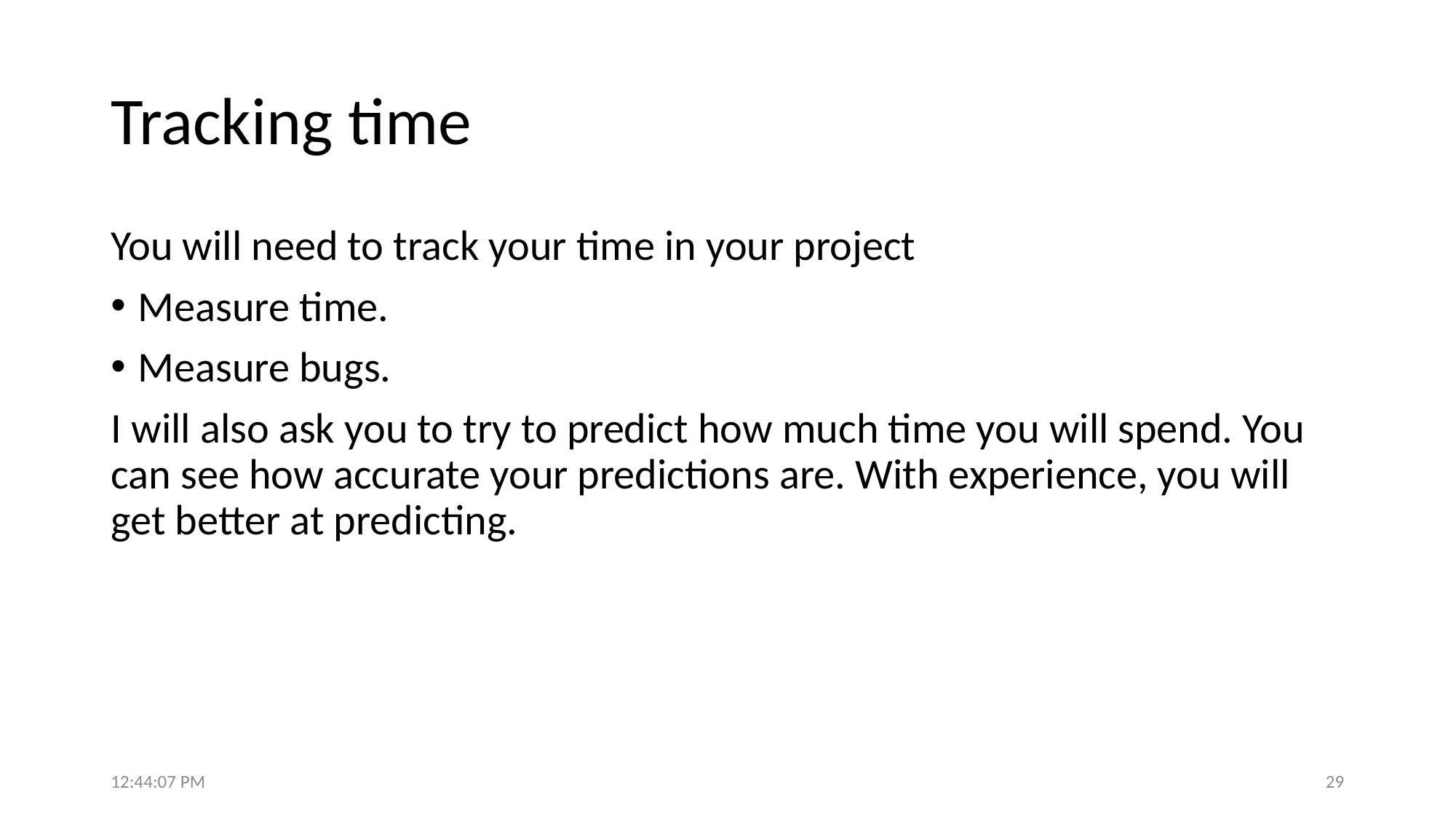

# Tracking time
You will need to track your time in your project
Measure time.
Measure bugs.
I will also ask you to try to predict how much time you will spend. You can see how accurate your predictions are. With experience, you will get better at predicting.

12:44:07 PM
29